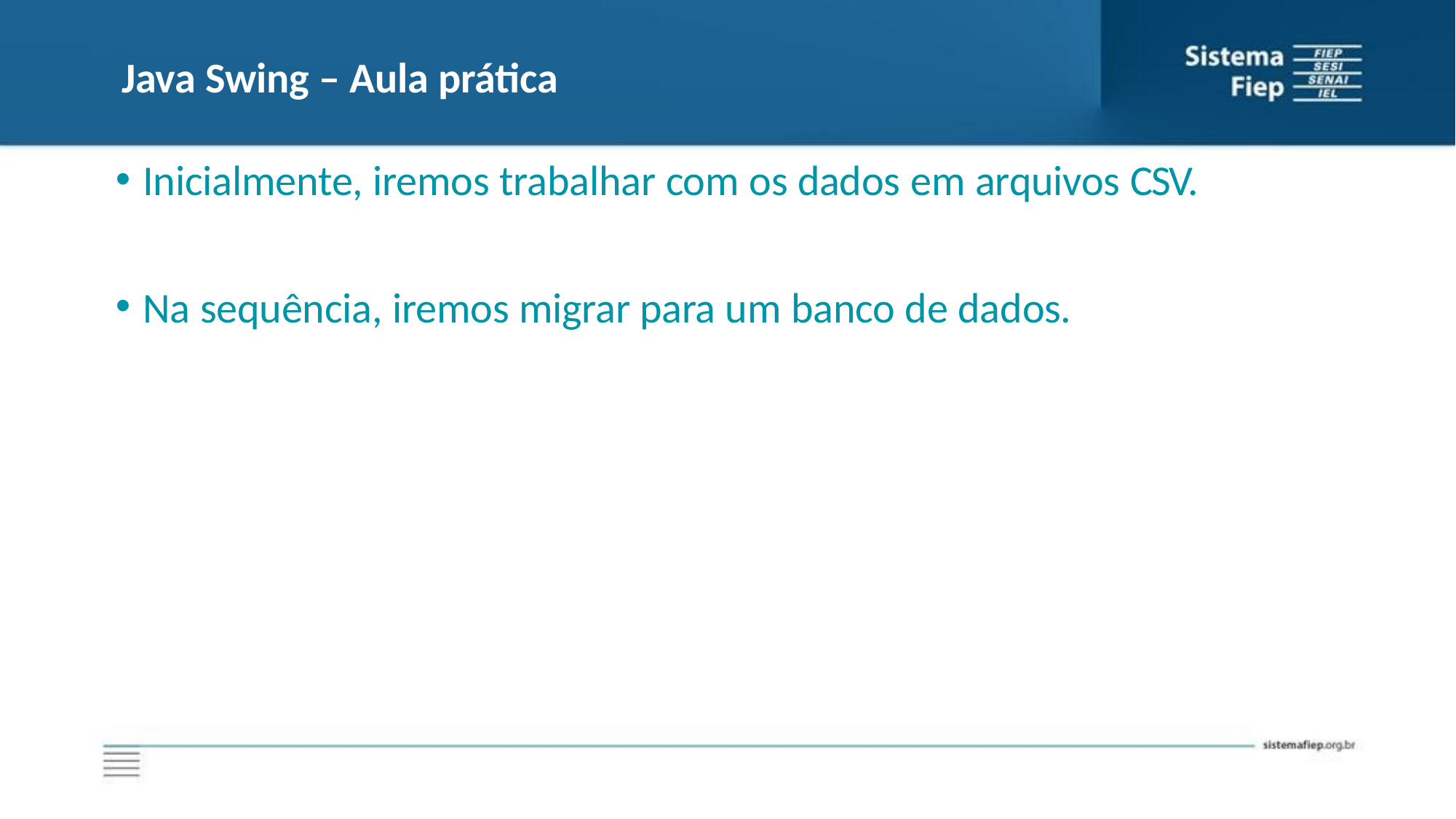

# Java Swing – Aula prática
Inicialmente, iremos trabalhar com os dados em arquivos CSV.

Na sequência, iremos migrar para um banco de dados.